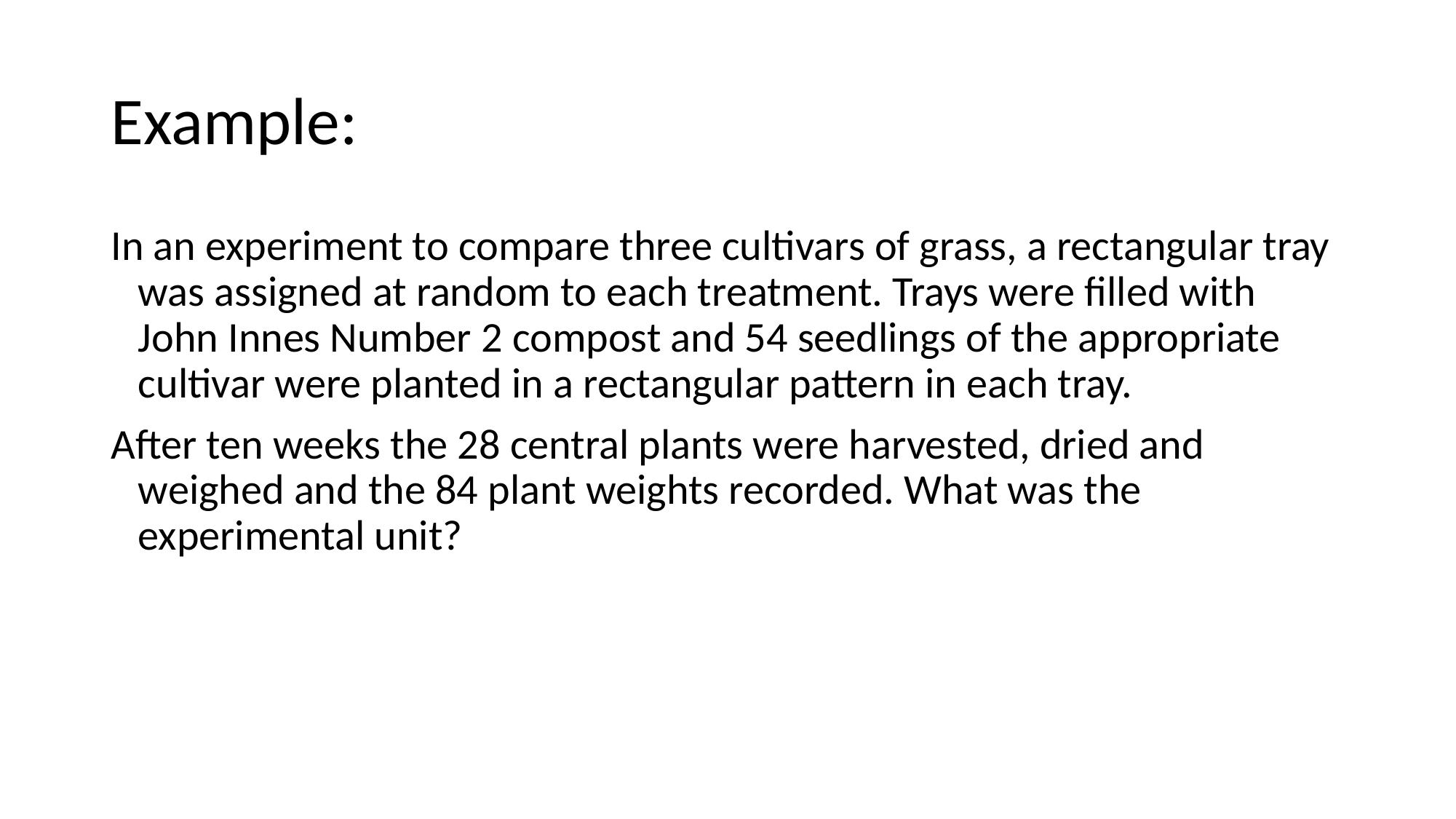

# Example:
In an experiment to compare three cultivars of grass, a rectangular tray was assigned at random to each treatment. Trays were filled with John Innes Number 2 compost and 54 seedlings of the appropriate cultivar were planted in a rectangular pattern in each tray.
After ten weeks the 28 central plants were harvested, dried and weighed and the 84 plant weights recorded. What was the experimental unit?